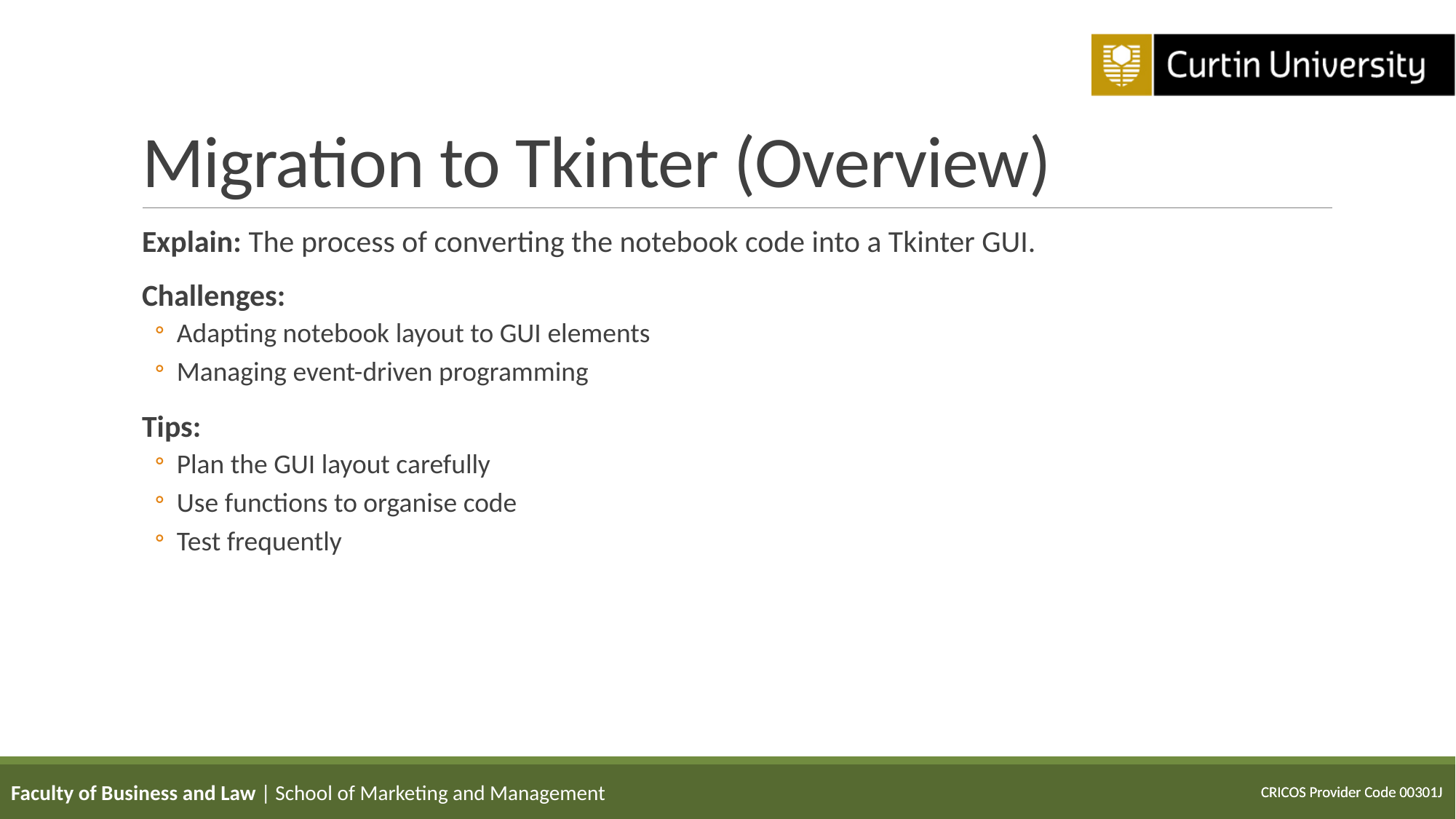

# Migration to Tkinter (Overview)
Explain: The process of converting the notebook code into a Tkinter GUI.
Challenges:
Adapting notebook layout to GUI elements
Managing event-driven programming
Tips:
Plan the GUI layout carefully
Use functions to organise code
Test frequently
Faculty of Business and Law | School of Marketing and Management